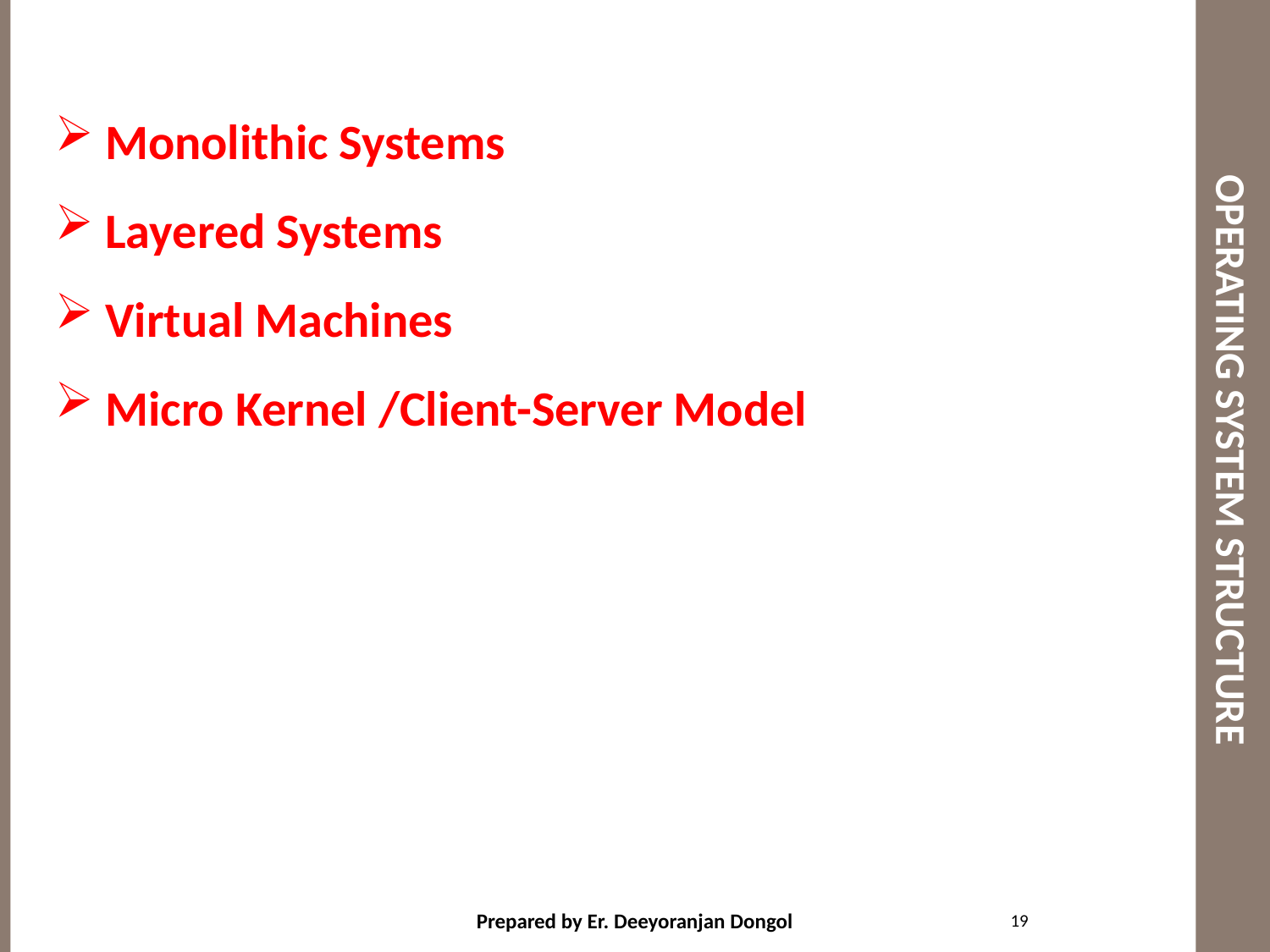

# OPERATING SYSTEM STRUCTURE
 Monolithic Systems
 Layered Systems
 Virtual Machines
 Micro Kernel /Client-Server Model

19
Prepared by Er. Deeyoranjan Dongol